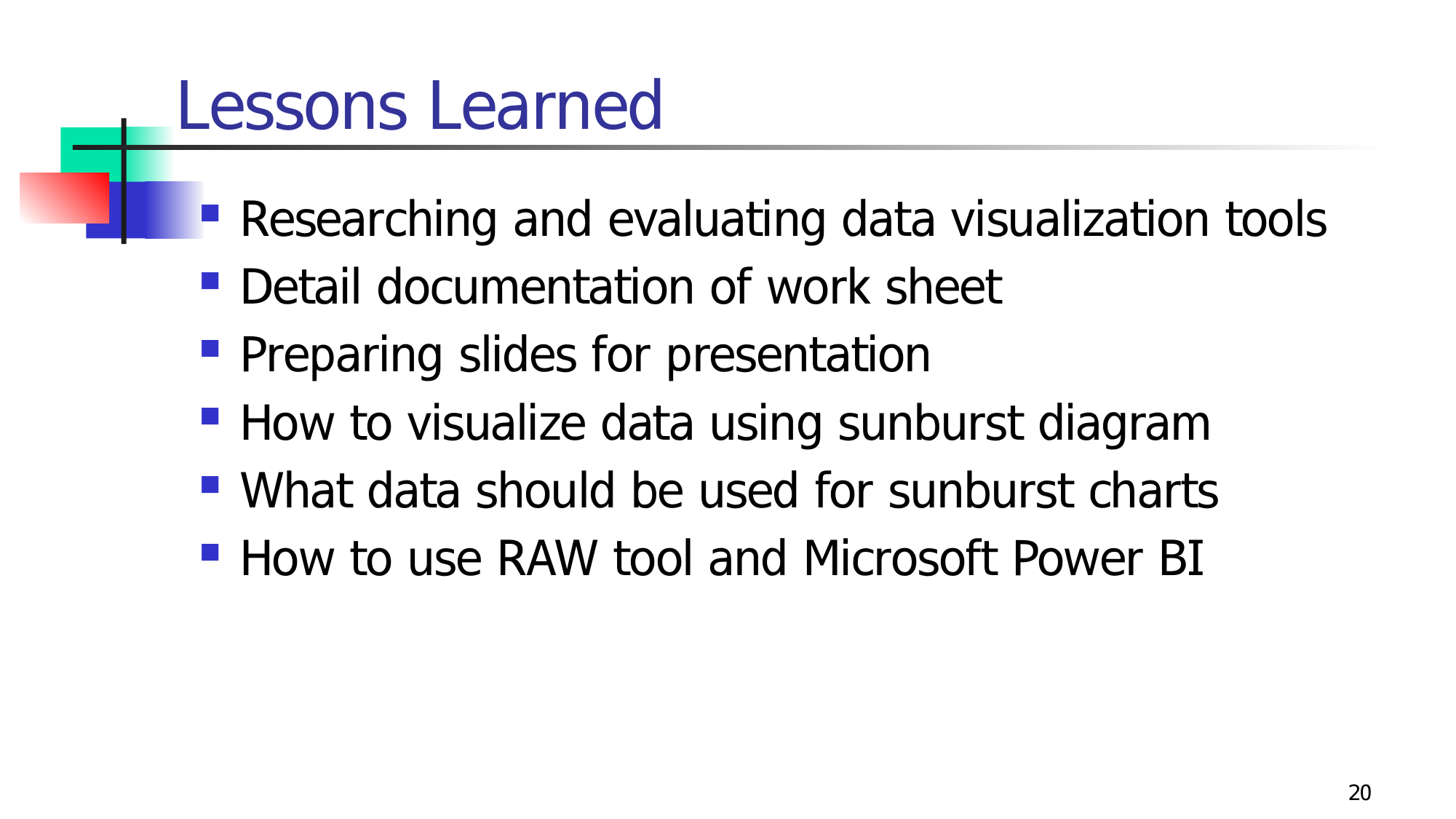

Lessons Learned
Researching and evaluating data visualization tools
Detail documentation of work sheet
Preparing slides for presentation
How to visualize data using sunburst diagram
What data should be used for sunburst charts
How to use RAW tool and Microsoft Power BI

Data Processing
Statistical Research
Data
Science
Machine
Learning
20